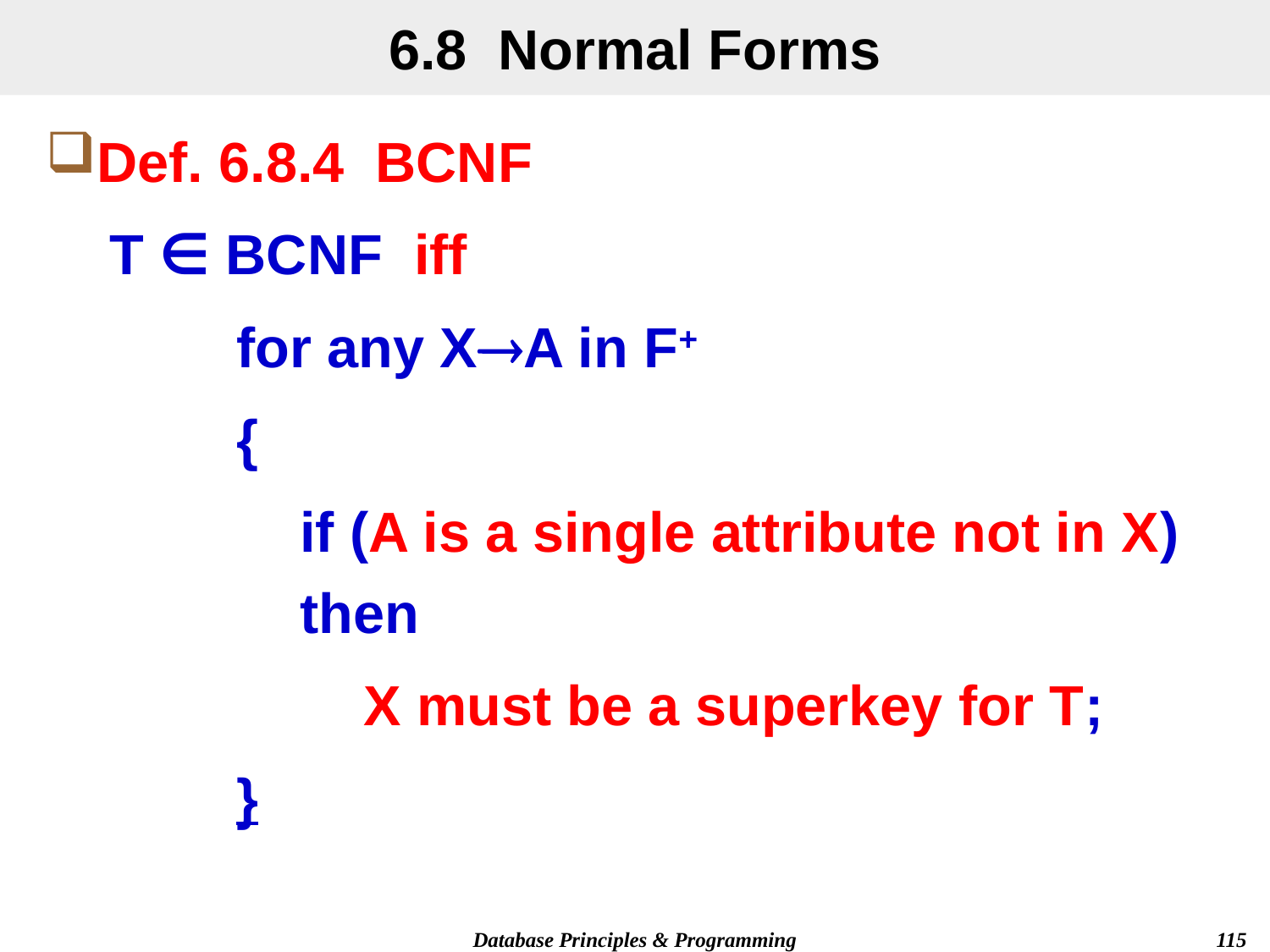

# 6.8  Normal Forms
Def. 6.8.4  BCNF
T ∈ BCNF  iff
for any X→A in F+
{
if (A is a single attribute not in X) then
X must be a superkey for T;
}

Database Principles & Programming
115